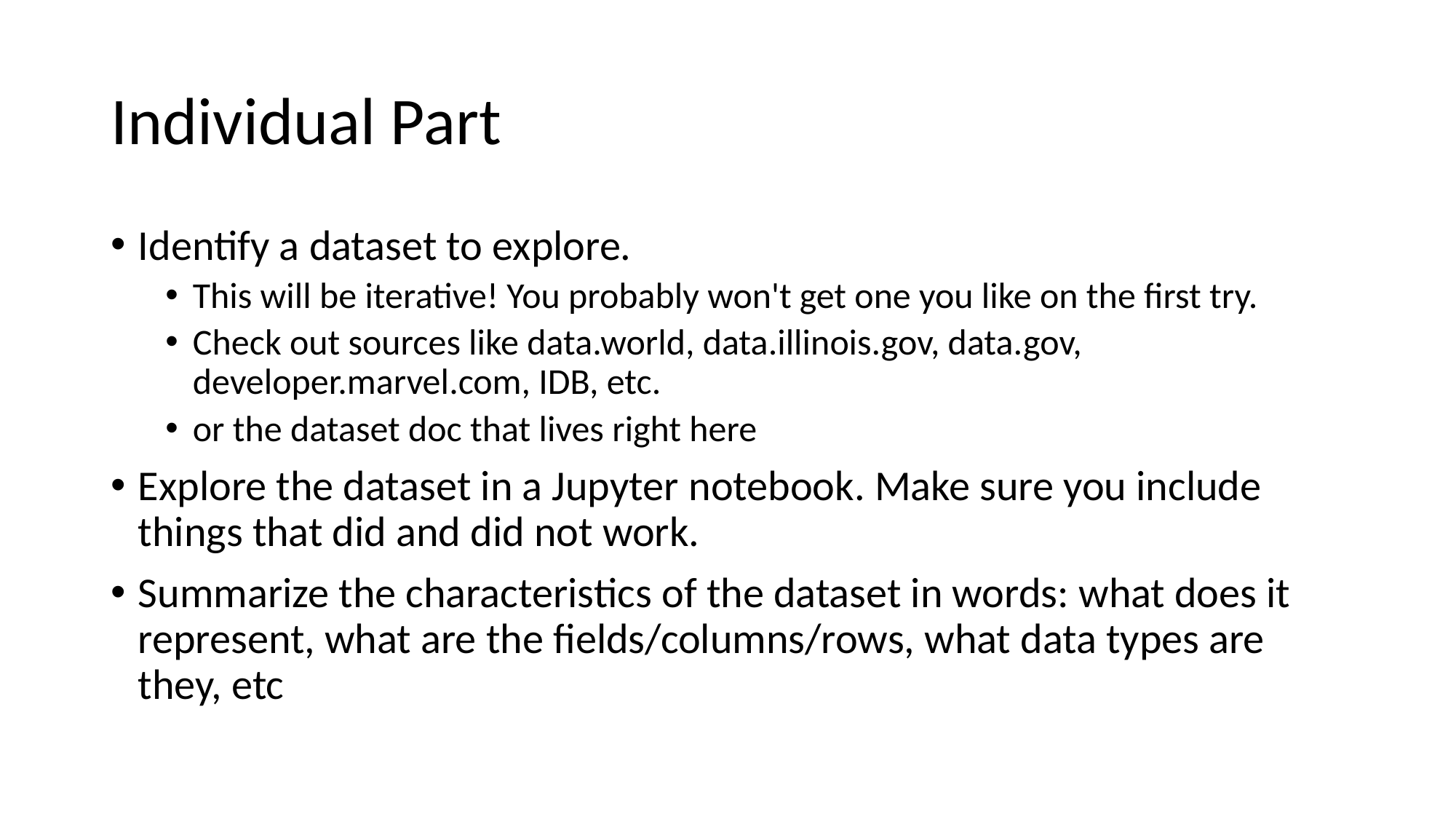

# Individual Part
Identify a dataset to explore.
This will be iterative! You probably won't get one you like on the first try.
Check out sources like data.world, data.illinois.gov, data.gov, developer.marvel.com, IDB, etc.
or the dataset doc that lives right here
Explore the dataset in a Jupyter notebook. Make sure you include things that did and did not work.
Summarize the characteristics of the dataset in words: what does it represent, what are the fields/columns/rows, what data types are they, etc